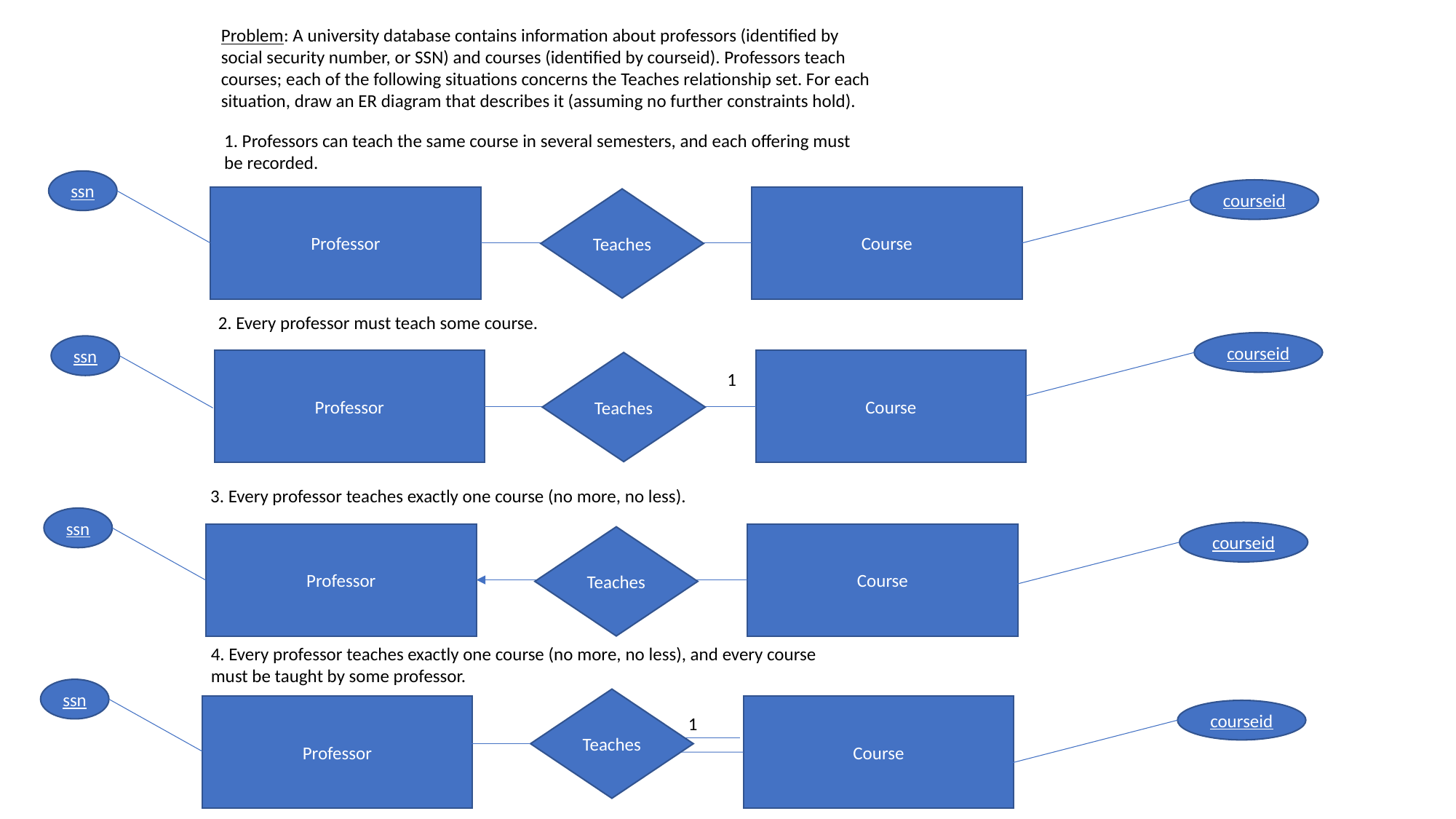

Problem: A university database contains information about professors (identified by
social security number, or SSN) and courses (identified by courseid). Professors teach
courses; each of the following situations concerns the Teaches relationship set. For each
situation, draw an ER diagram that describes it (assuming no further constraints hold).
1. Professors can teach the same course in several semesters, and each offering must
be recorded.
ssn
courseid
Professor
Course
Teaches
2. Every professor must teach some course.
courseid
ssn
Professor
Course
Teaches
1
3. Every professor teaches exactly one course (no more, no less).
ssn
courseid
Professor
Course
Teaches
4. Every professor teaches exactly one course (no more, no less), and every course
must be taught by some professor.
ssn
Teaches
Professor
Course
courseid
1